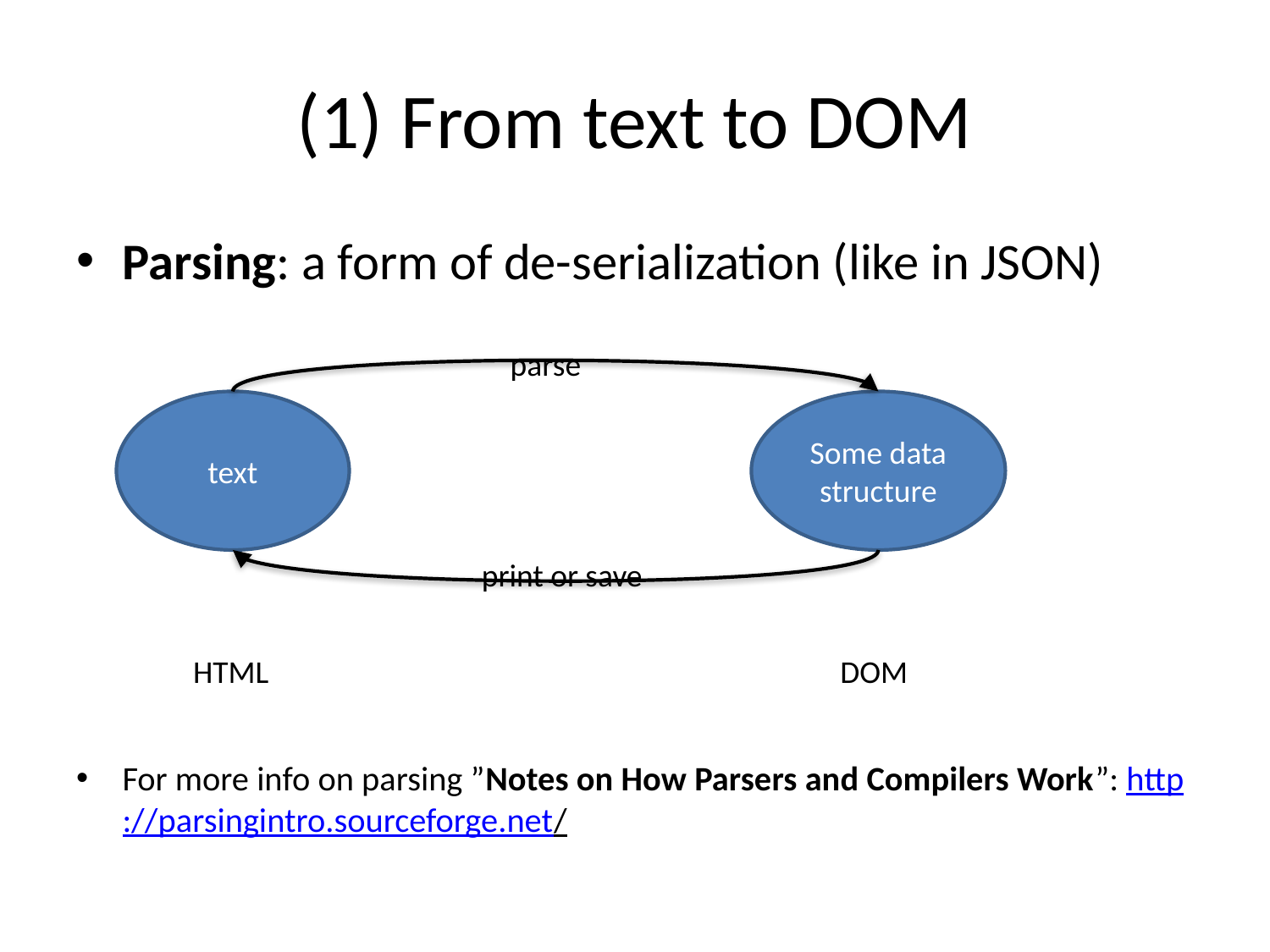

# (1) From text to DOM
Parsing: a form of de-serialization (like in JSON)

For more info on parsing ”Notes on How Parsers and Compilers Work”: http://parsingintro.sourceforge.net/
parse
text
Some data structure
print or save
HTML
DOM